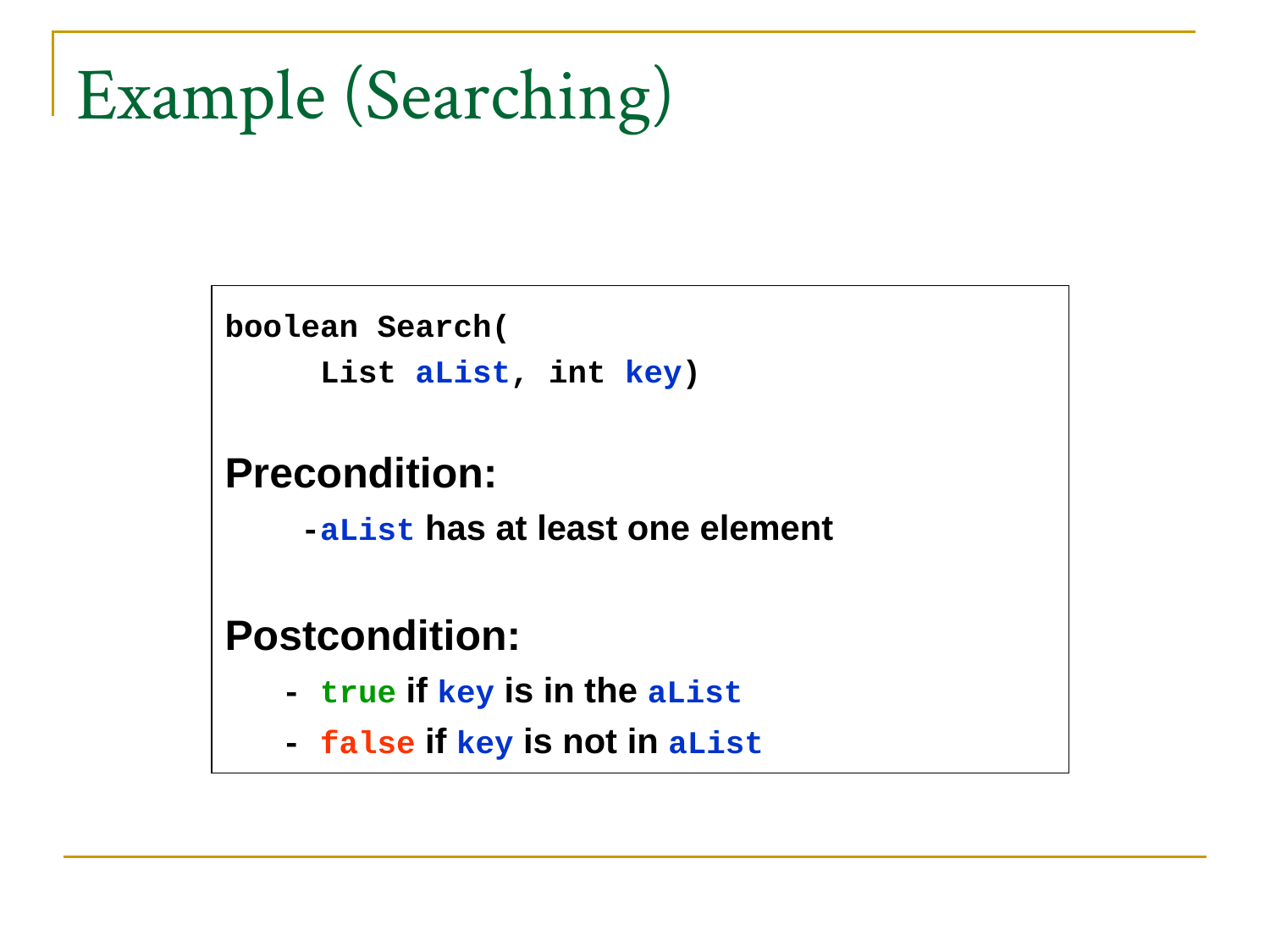

# Example (Searching)
boolean Search(
     List aList, int key)

Precondition:
    -aList has at least one element
Postcondition:
   - true if key is in the aList
   - false if key is not in aList